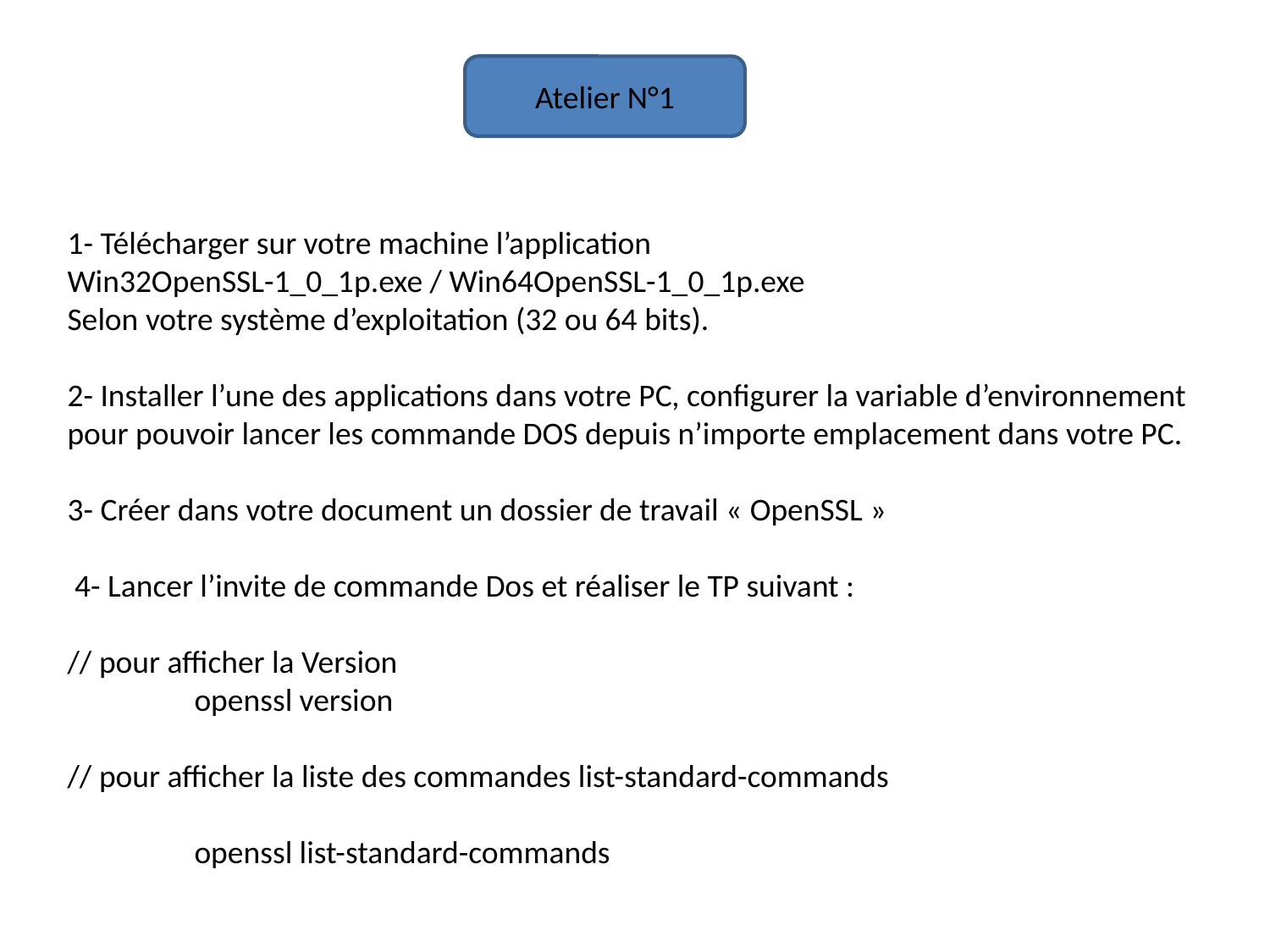

Atelier N°1
1- Télécharger sur votre machine l’application
Win32OpenSSL-1_0_1p.exe / Win64OpenSSL-1_0_1p.exe
Selon votre système d’exploitation (32 ou 64 bits).

2- Installer l’une des applications dans votre PC, configurer la variable d’environnement pour pouvoir lancer les commande DOS depuis n’importe emplacement dans votre PC.

3- Créer dans votre document un dossier de travail « OpenSSL »

 4- Lancer l’invite de commande Dos et réaliser le TP suivant :

// pour afficher la Version
	openssl version

// pour afficher la liste des commandes list-standard-commands

	openssl list-standard-commands